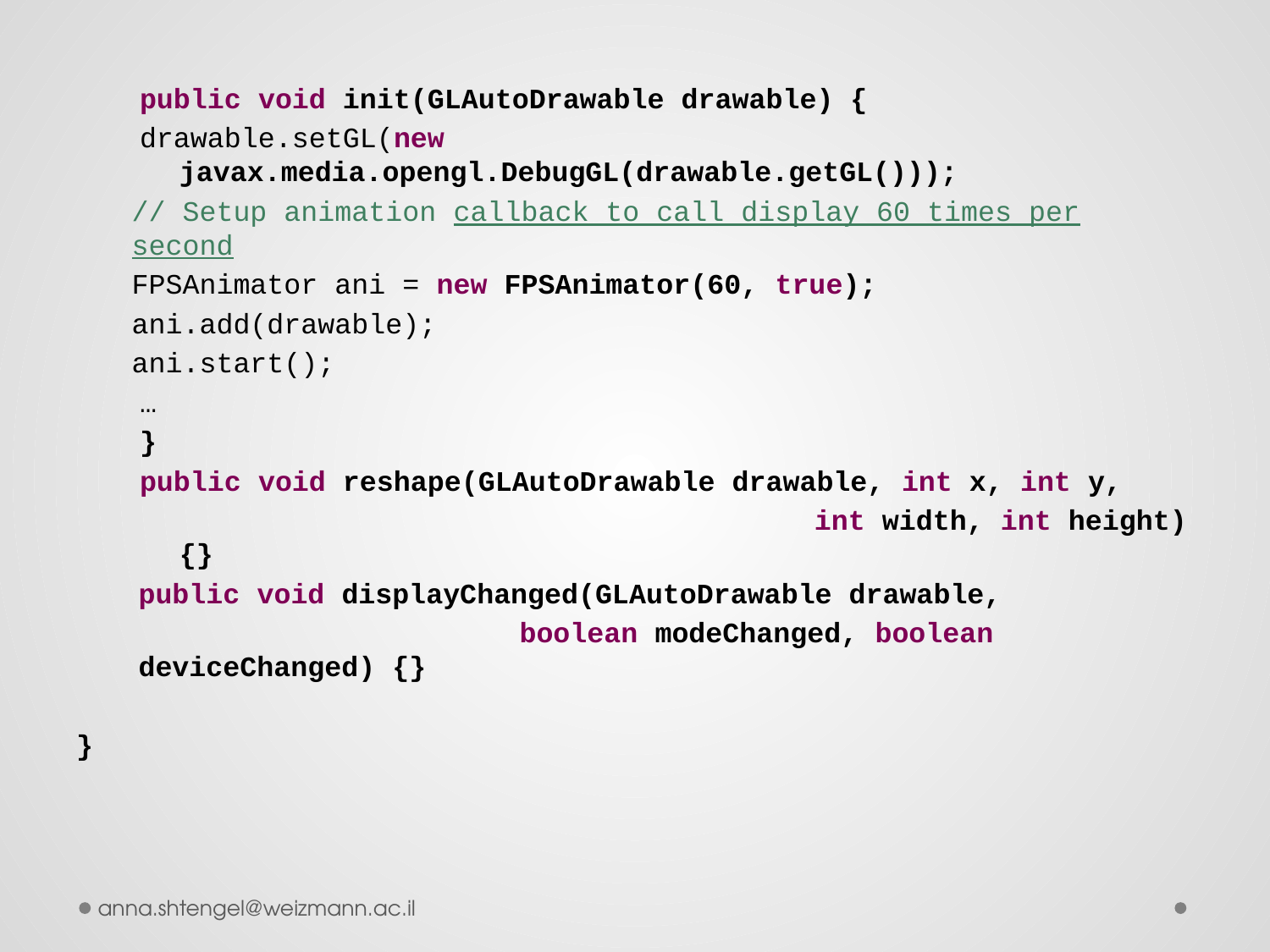

public void init(GLAutoDrawable drawable) {
drawable.setGL(new javax.media.opengl.DebugGL(drawable.getGL()));
// Setup animation callback to call display 60 times per second
FPSAnimator ani = new FPSAnimator(60, true);
ani.add(drawable);
ani.start();
…
}
public void reshape(GLAutoDrawable drawable, int x, int y,
						int width, int height) {}
public void displayChanged(GLAutoDrawable drawable,
			boolean modeChanged, boolean deviceChanged) {}

}

anna.shtengel@weizmann.ac.il